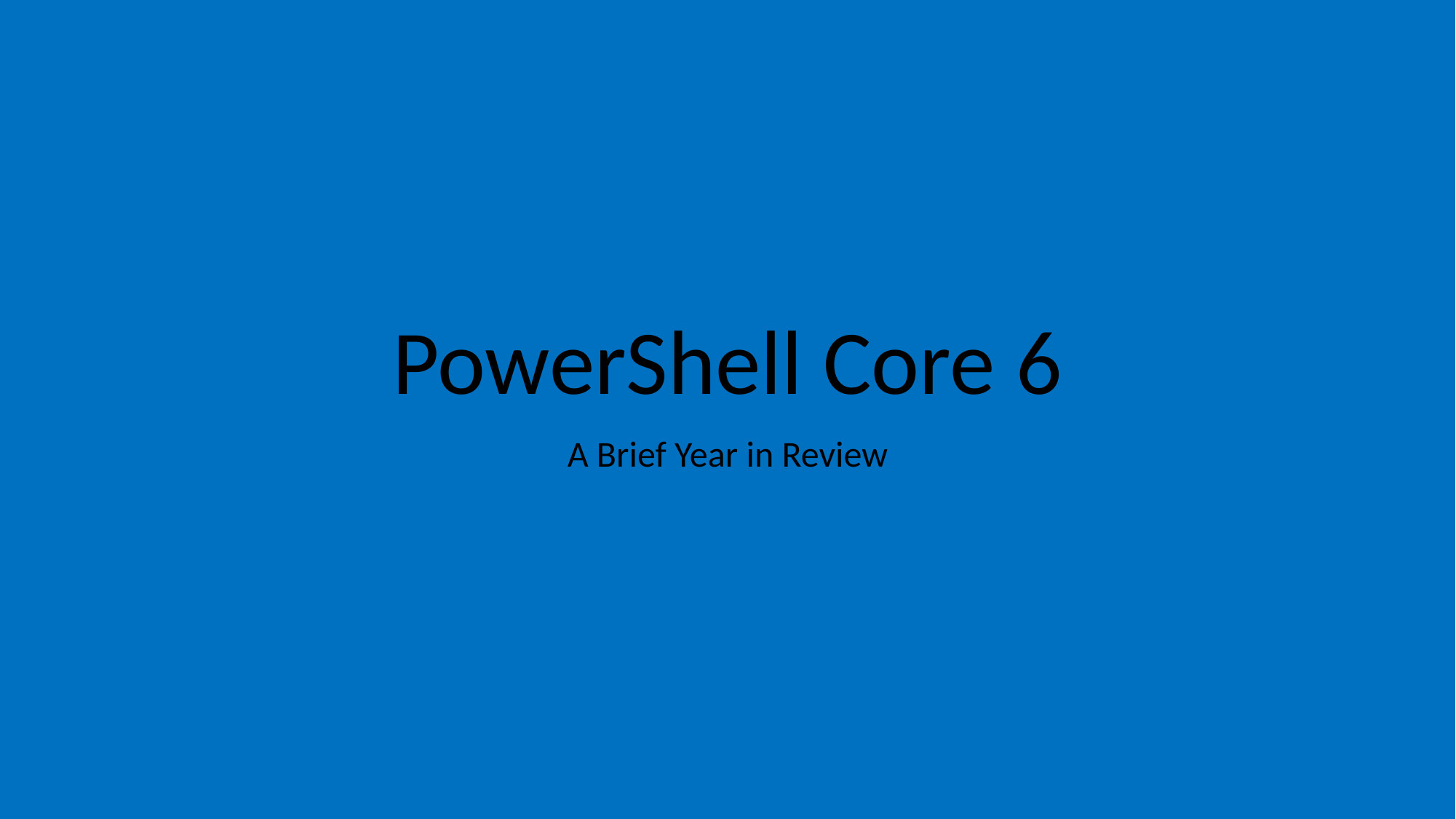

# PowerShell Core 6
A Brief Year in Review